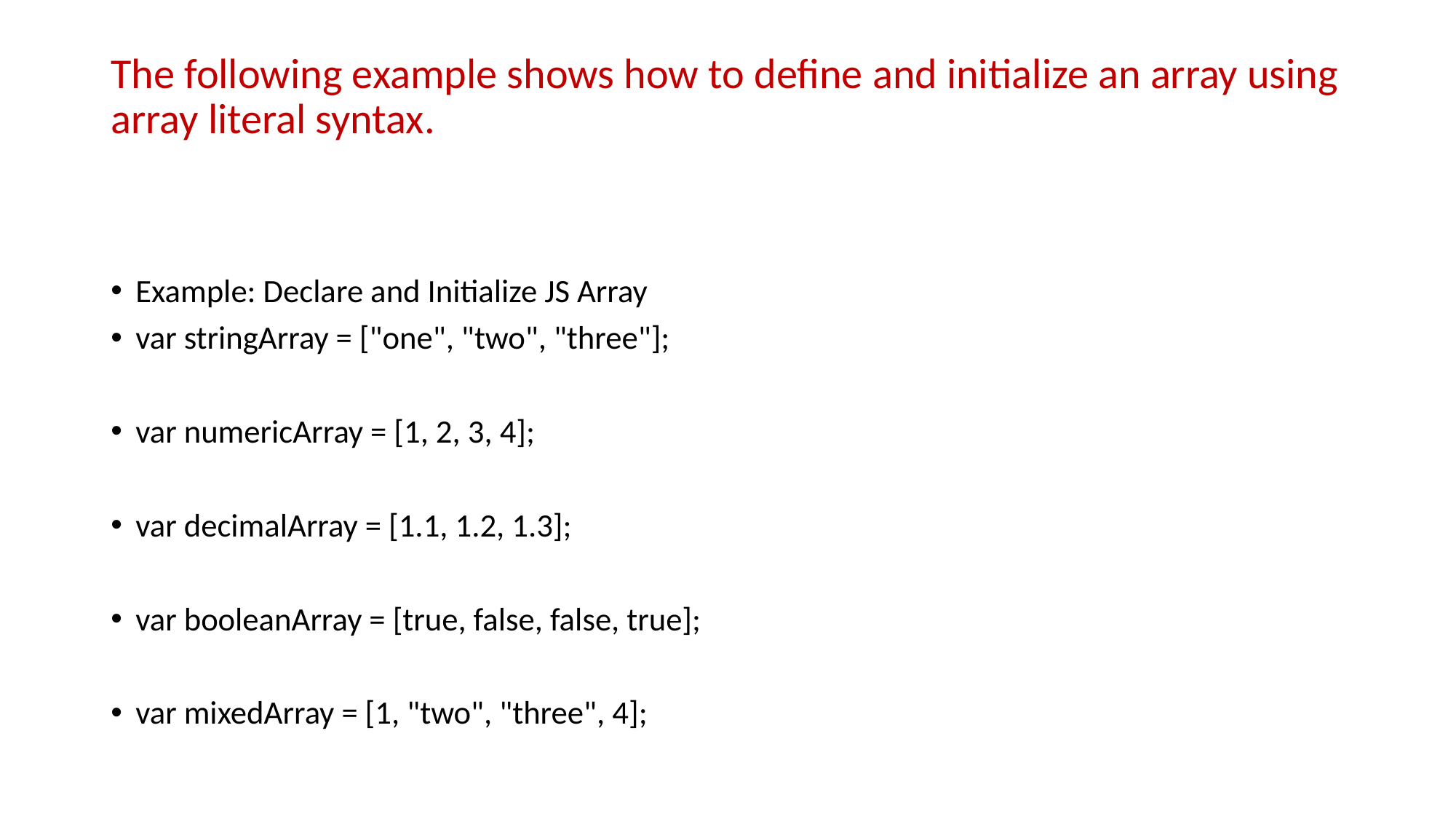

# The following example shows how to define and initialize an array using array literal syntax.

Example: Declare and Initialize JS Array
var stringArray = ["one", "two", "three"];

var numericArray = [1, 2, 3, 4];

var decimalArray = [1.1, 1.2, 1.3];

var booleanArray = [true, false, false, true];

var mixedArray = [1, "two", "three", 4];